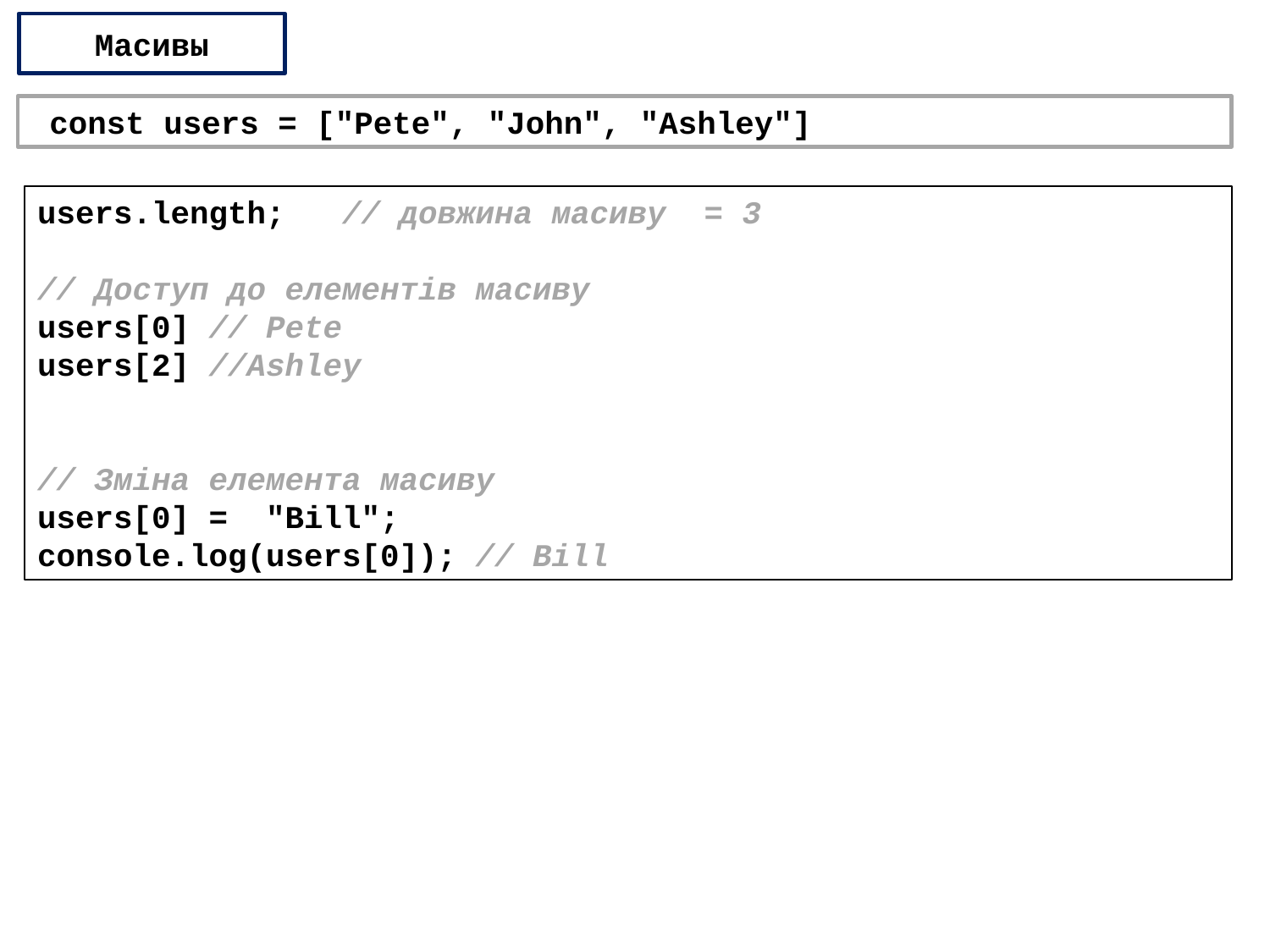

Масивы
 const users = ["Pete", "John", "Ashley"]
users.length;   // довжина масиву  = 3

// Доступ до елементів масиву
users[0] // Pete
users[2] //Ashley

// Зміна елемента масиву
users[0] =  "Bill";
console.log(users[0]); // Bill